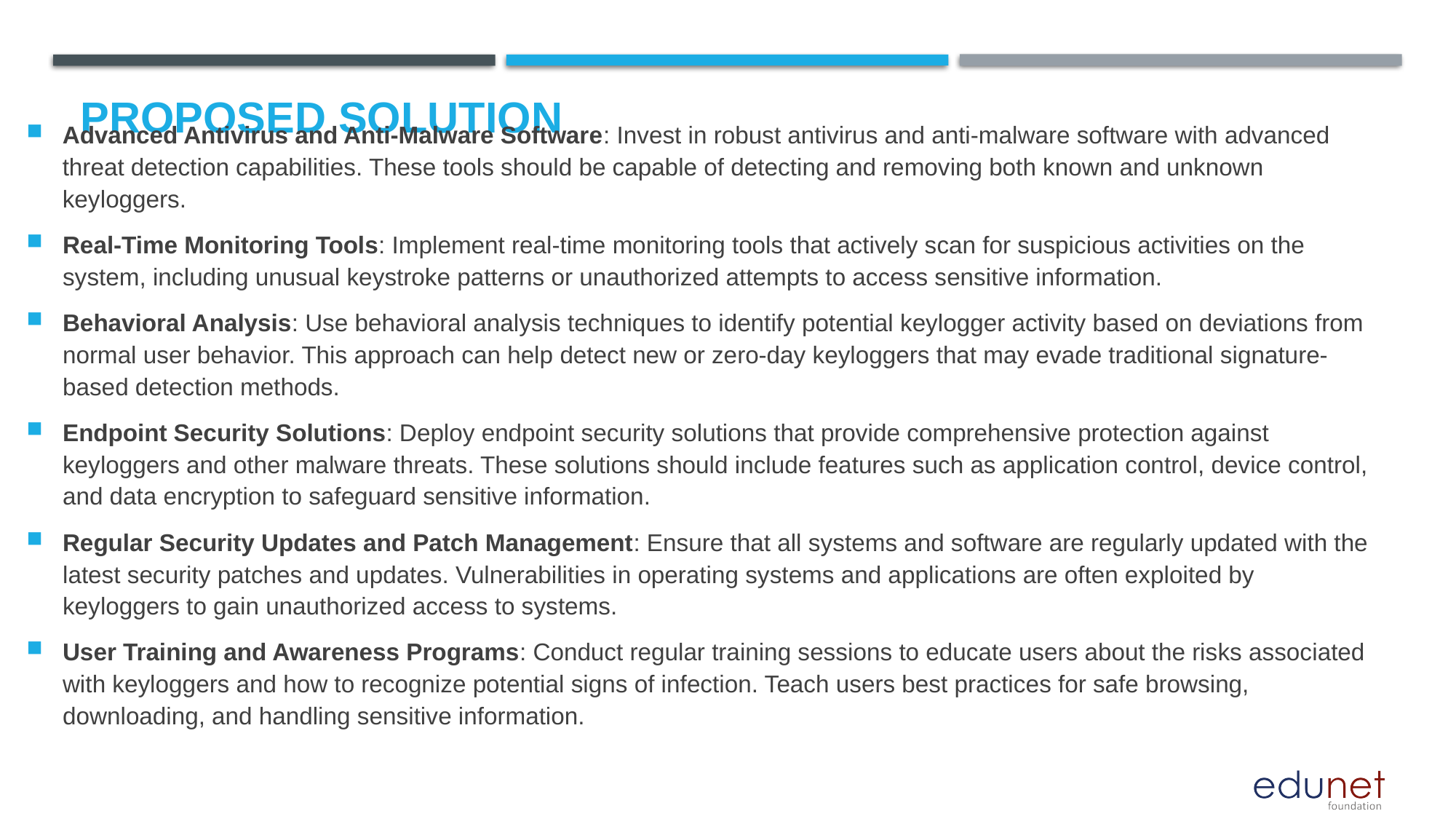

# Proposed Solution
Advanced Antivirus and Anti-Malware Software: Invest in robust antivirus and anti-malware software with advanced threat detection capabilities. These tools should be capable of detecting and removing both known and unknown keyloggers.
Real-Time Monitoring Tools: Implement real-time monitoring tools that actively scan for suspicious activities on the system, including unusual keystroke patterns or unauthorized attempts to access sensitive information.
Behavioral Analysis: Use behavioral analysis techniques to identify potential keylogger activity based on deviations from normal user behavior. This approach can help detect new or zero-day keyloggers that may evade traditional signature-based detection methods.
Endpoint Security Solutions: Deploy endpoint security solutions that provide comprehensive protection against keyloggers and other malware threats. These solutions should include features such as application control, device control, and data encryption to safeguard sensitive information.
Regular Security Updates and Patch Management: Ensure that all systems and software are regularly updated with the latest security patches and updates. Vulnerabilities in operating systems and applications are often exploited by keyloggers to gain unauthorized access to systems.
User Training and Awareness Programs: Conduct regular training sessions to educate users about the risks associated with keyloggers and how to recognize potential signs of infection. Teach users best practices for safe browsing, downloading, and handling sensitive information.